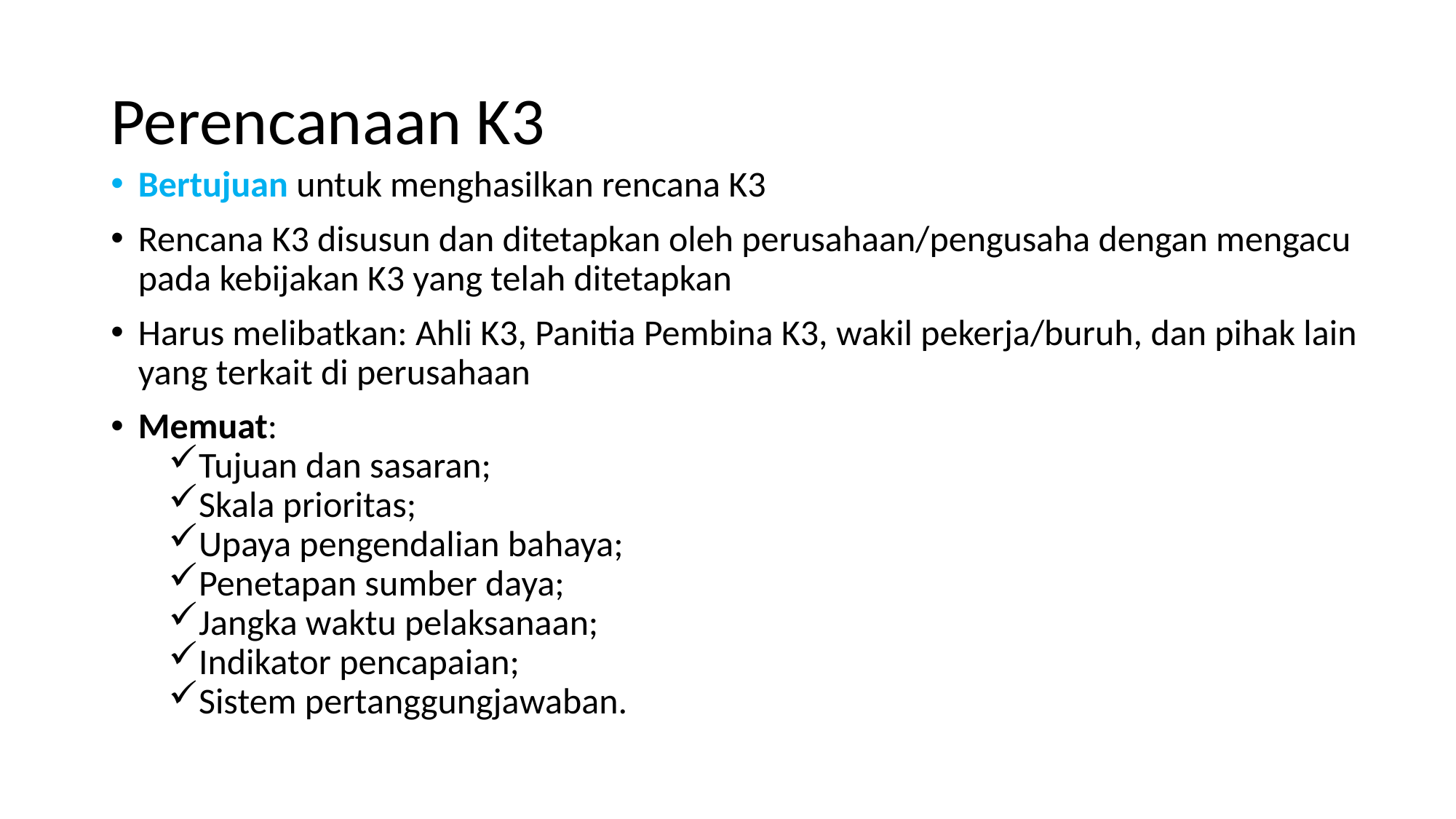

# Perencanaan K3
Bertujuan untuk menghasilkan rencana K3
Rencana K3 disusun dan ditetapkan oleh perusahaan/pengusaha dengan mengacu pada kebijakan K3 yang telah ditetapkan
Harus melibatkan: Ahli K3, Panitia Pembina K3, wakil pekerja/buruh, dan pihak lain yang terkait di perusahaan
Memuat:
Tujuan dan sasaran;
Skala prioritas;
Upaya pengendalian bahaya;
Penetapan sumber daya;
Jangka waktu pelaksanaan;
Indikator pencapaian;
Sistem pertanggungjawaban.